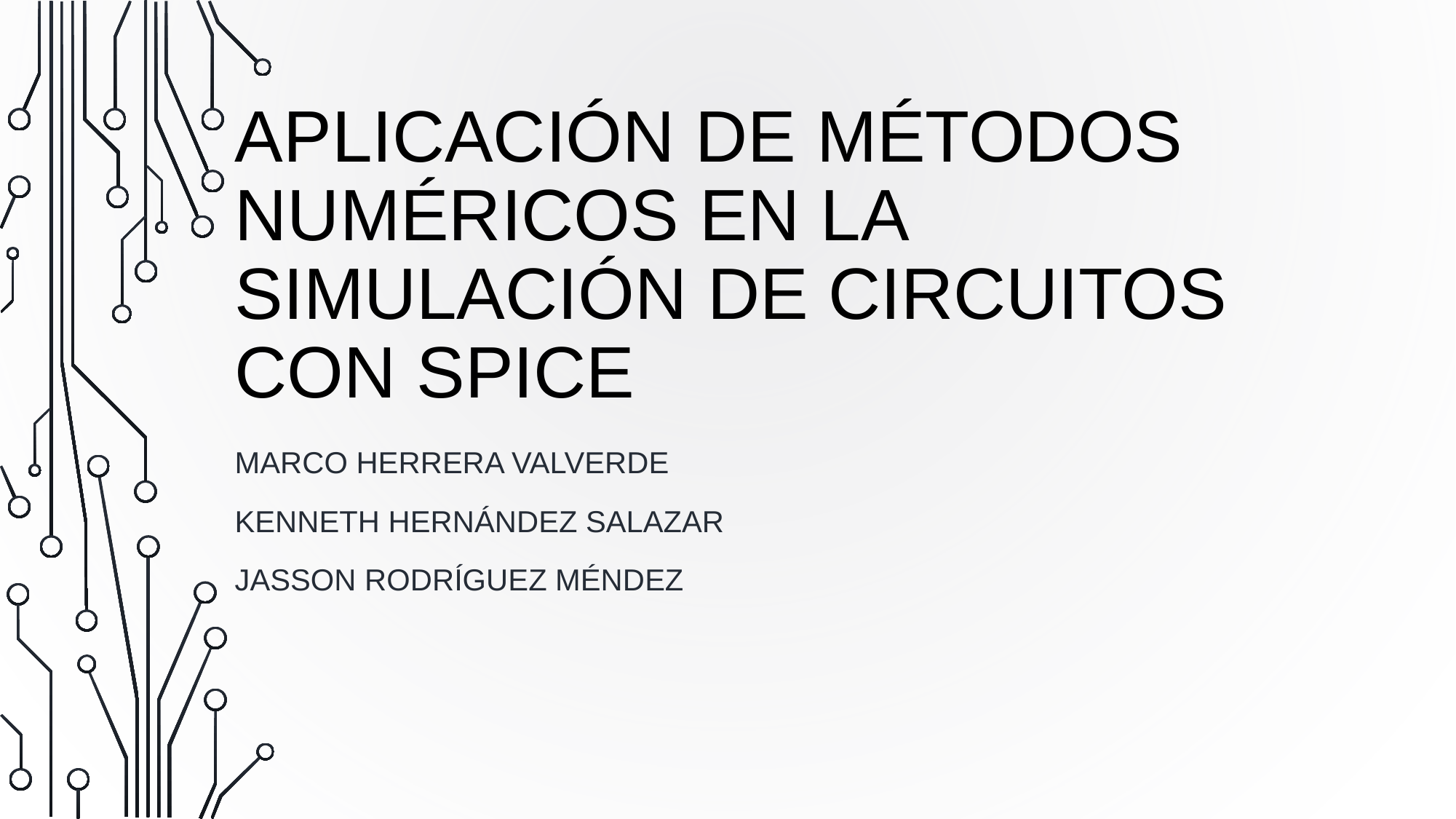

# Aplicación de métodos numéricos en la simulación de circuitos CON SPICE
Marco herrera Valverde
Kenneth hernández Salazar
Jasson rodríguez méndez